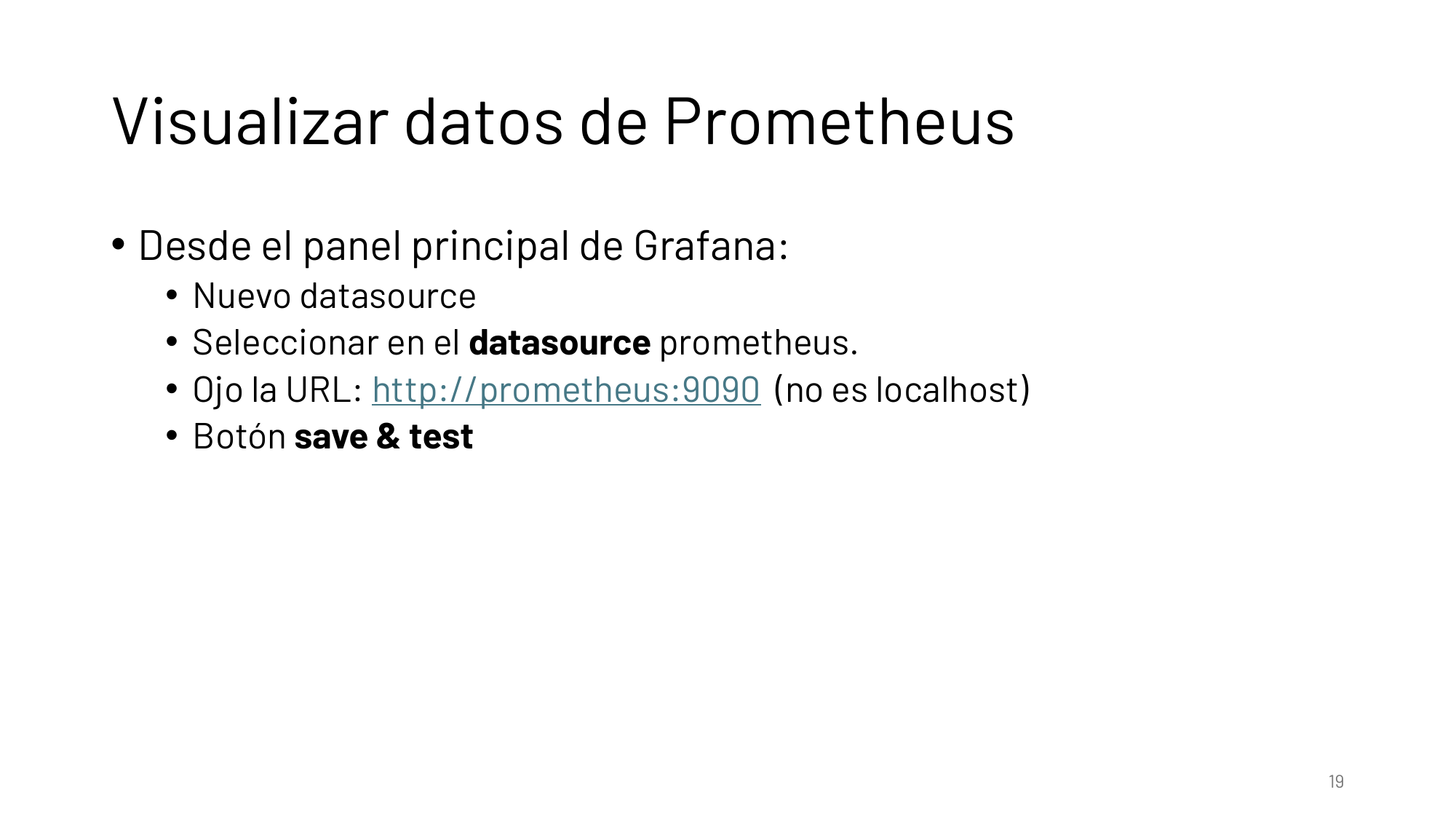

# Visualizar datos de Prometheus
Desde el panel principal de Grafana:
Nuevo datasource
Seleccionar en el datasource prometheus.
Ojo la URL: http://prometheus:9090  (no es localhost)
Botón save & test
19